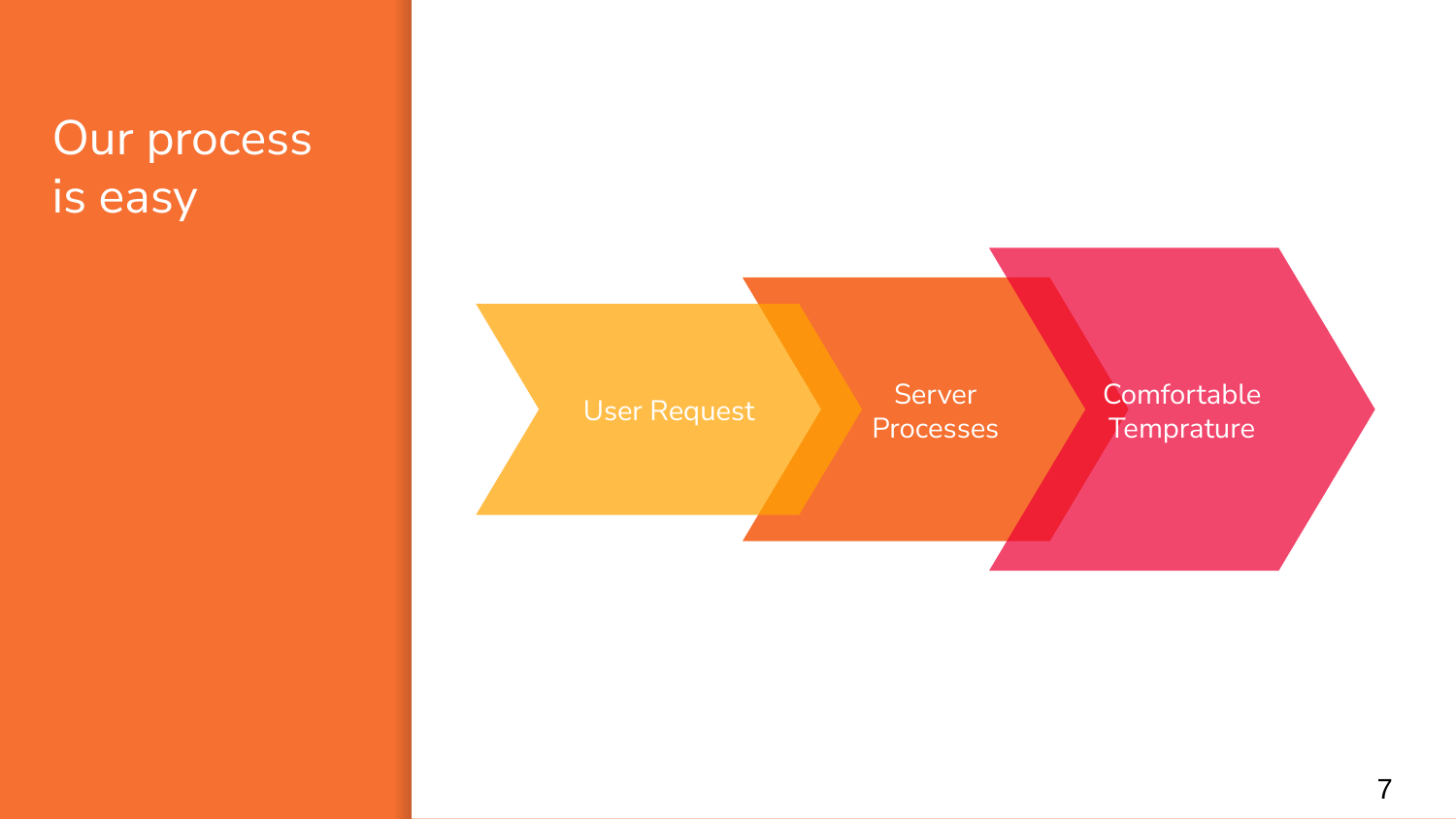

# Our process is easy
Comfortable Temprature
Server Processes
User Request
7